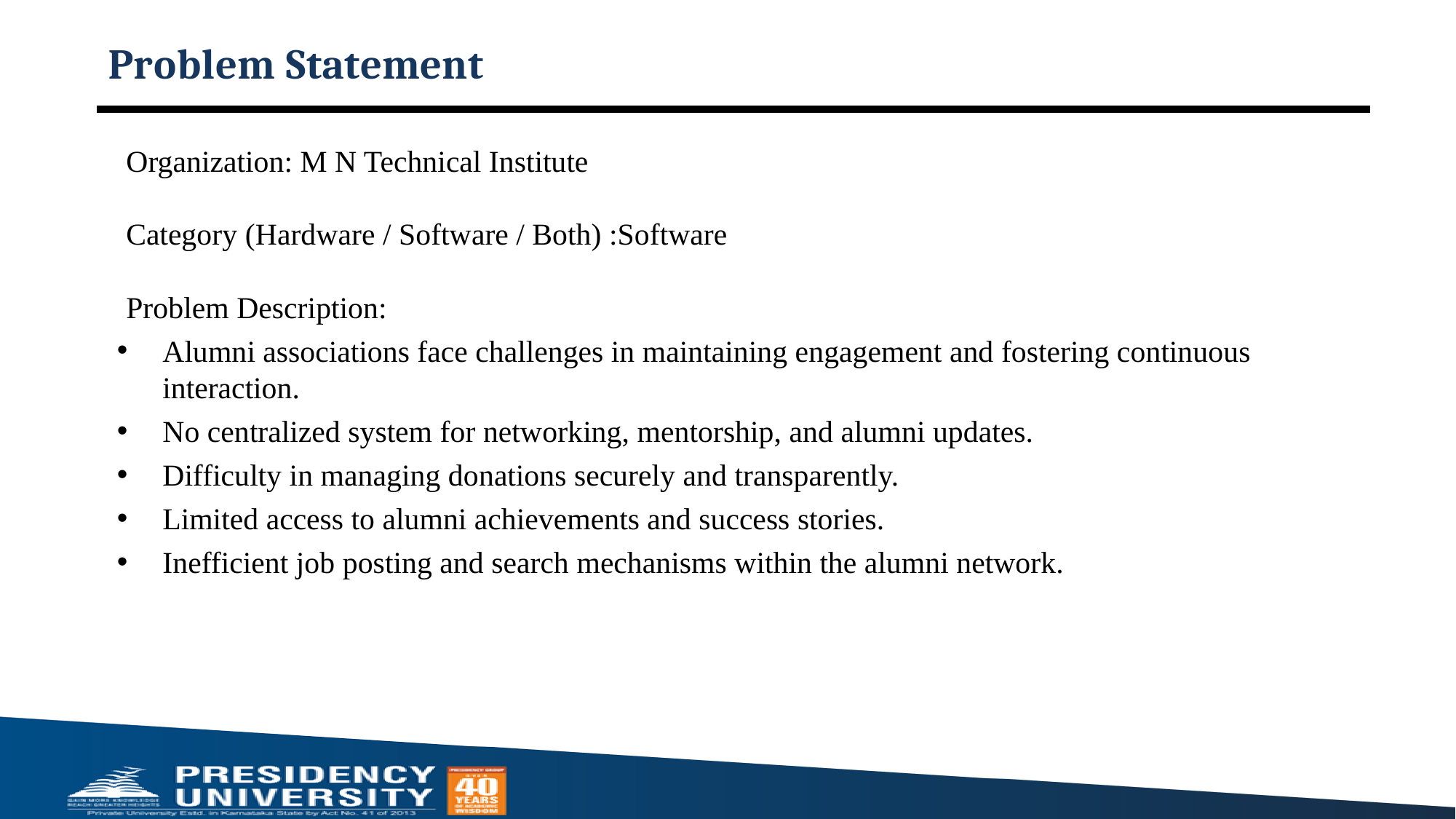

# Problem Statement
Organization: M N Technical Institute
Category (Hardware / Software / Both) :Software
Problem Description:
Alumni associations face challenges in maintaining engagement and fostering continuous interaction.
No centralized system for networking, mentorship, and alumni updates.
Difficulty in managing donations securely and transparently.
Limited access to alumni achievements and success stories.
Inefficient job posting and search mechanisms within the alumni network.